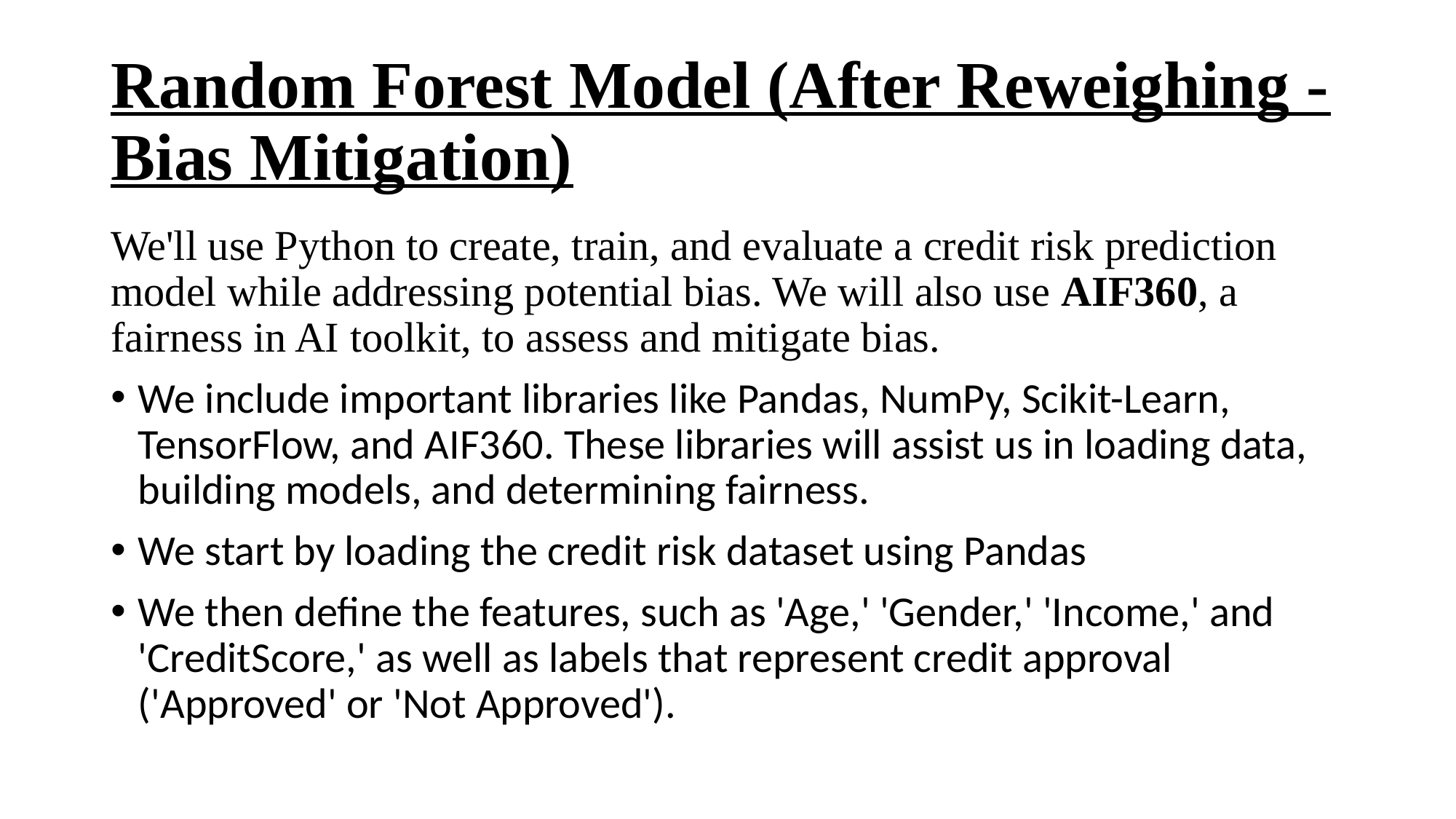

# Random Forest Model (After Reweighing - Bias Mitigation)
We'll use Python to create, train, and evaluate a credit risk prediction model while addressing potential bias. We will also use AIF360, a fairness in AI toolkit, to assess and mitigate bias.
We include important libraries like Pandas, NumPy, Scikit-Learn, TensorFlow, and AIF360. These libraries will assist us in loading data, building models, and determining fairness.
We start by loading the credit risk dataset using Pandas
We then define the features, such as 'Age,' 'Gender,' 'Income,' and 'CreditScore,' as well as labels that represent credit approval ('Approved' or 'Not Approved').